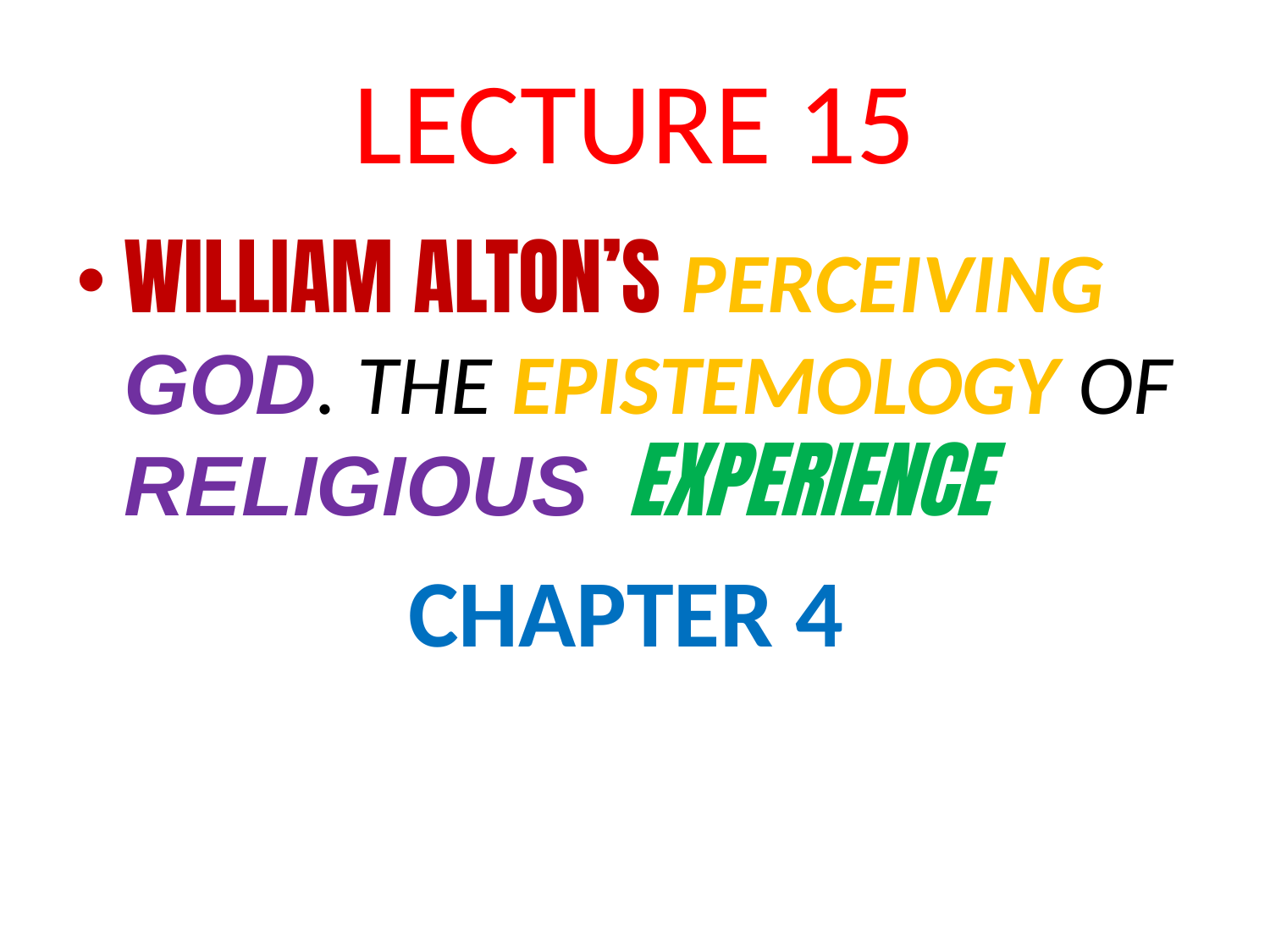

# LECTURE 15
WILLIAM ALTON’S PERCEIVING GOD. THE EPISTEMOLOGY OF RELIGIOUS  EXPERIENCE
 CHAPTER 4